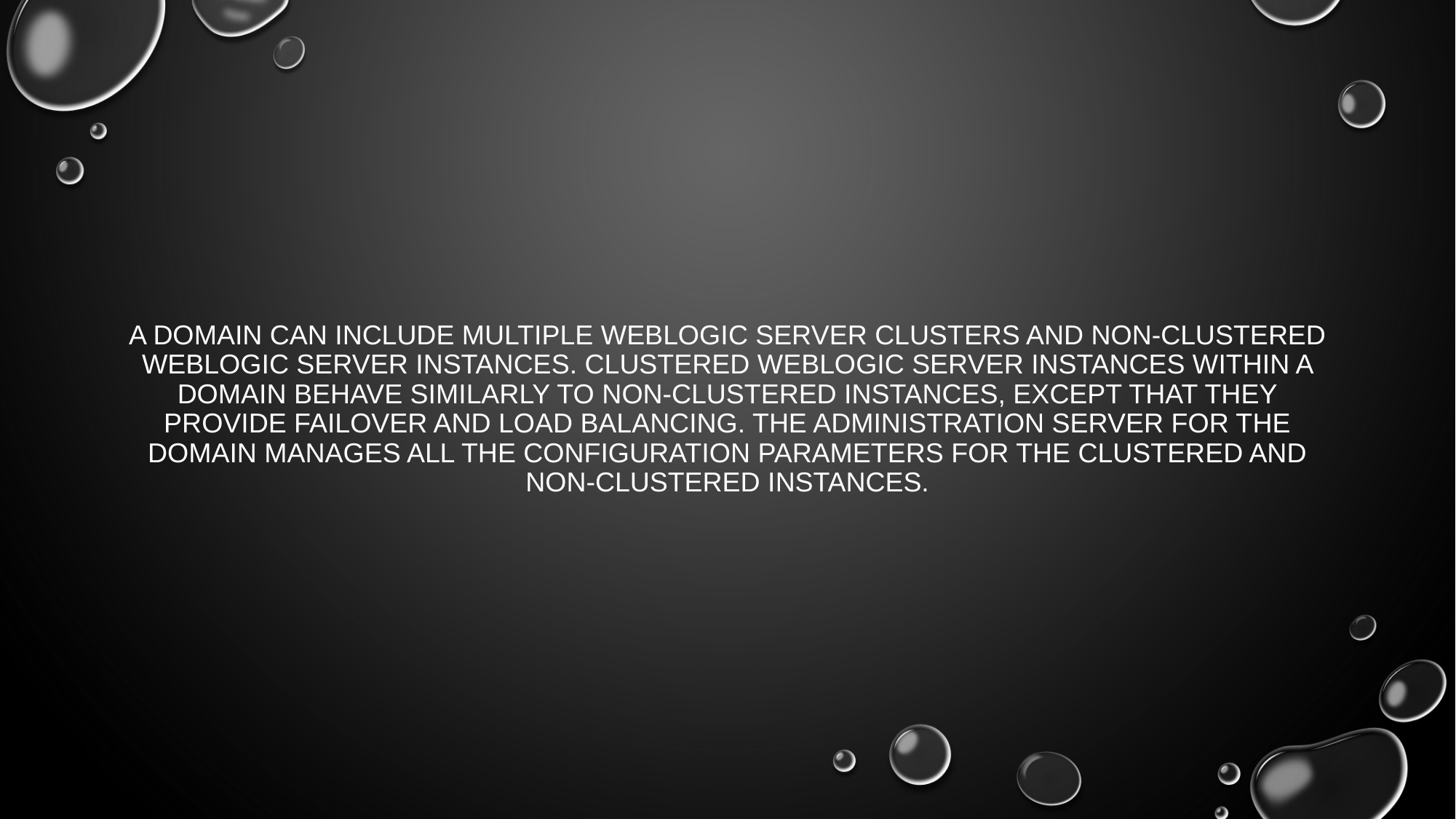

# A domain can include multiple WebLogic Server clusters and non-clustered WebLogic Server instances. Clustered WebLogic Server instances within a domain behave similarly to non-clustered instances, except that they provide failover and load balancing. The Administration Server for the domain manages all the configuration parameters for the clustered and non-clustered instances.